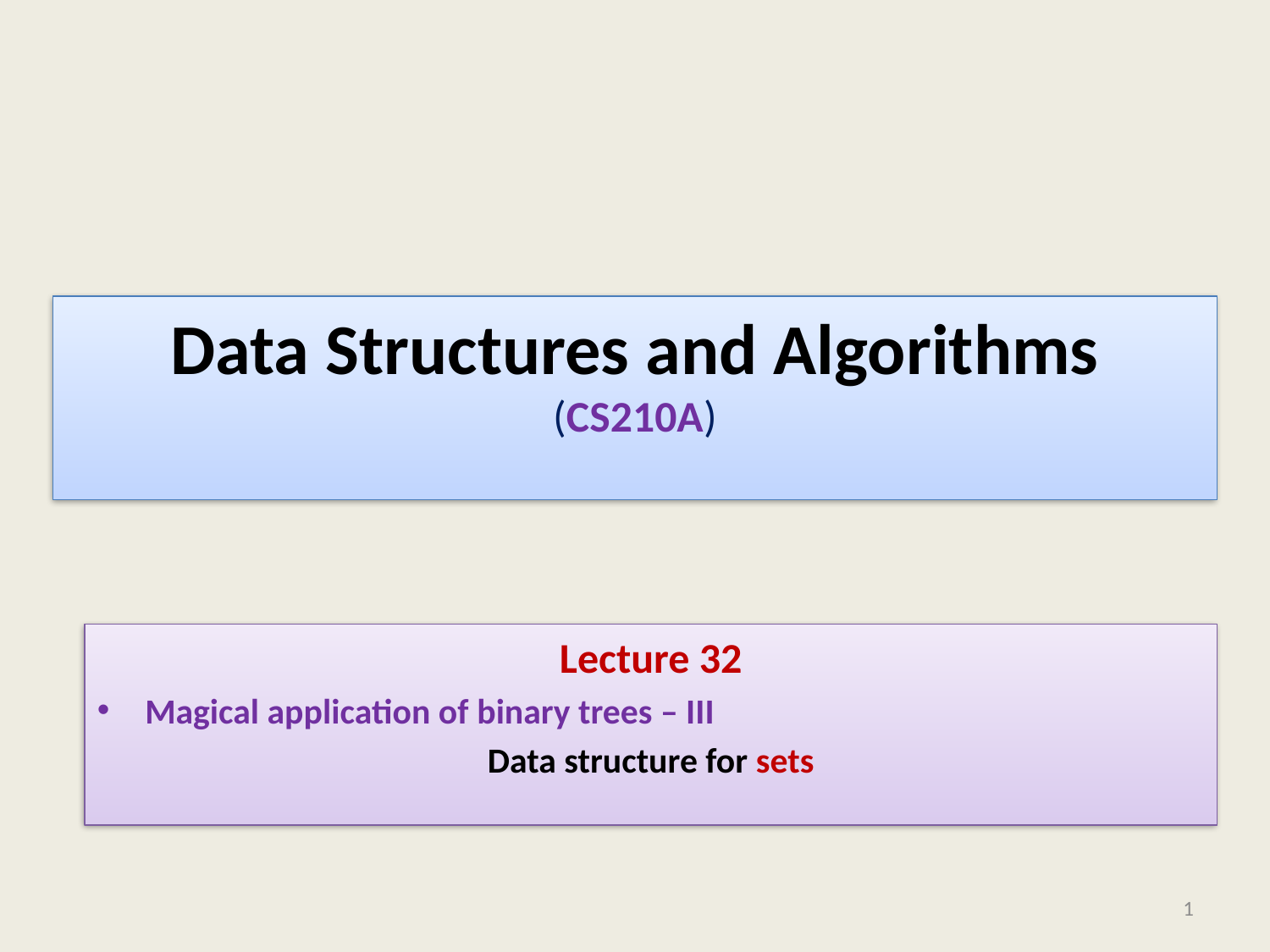

# Data Structures and Algorithms (CS210A)
Lecture 32
Magical application of binary trees – III
Data structure for sets
1